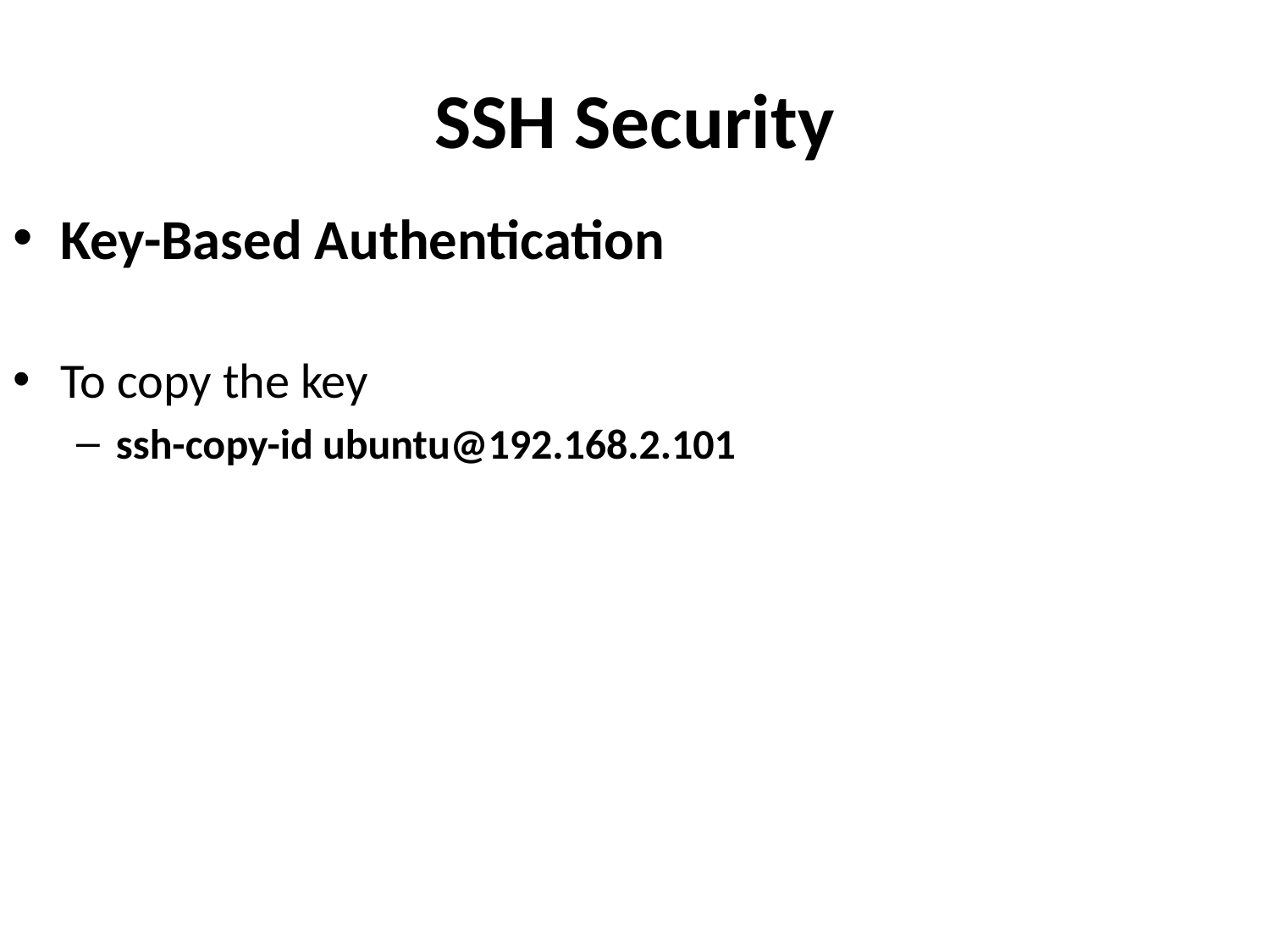

# SSH Security
Key-Based Authentication

To copy the key
ssh-copy-id ubuntu@192.168.2.101